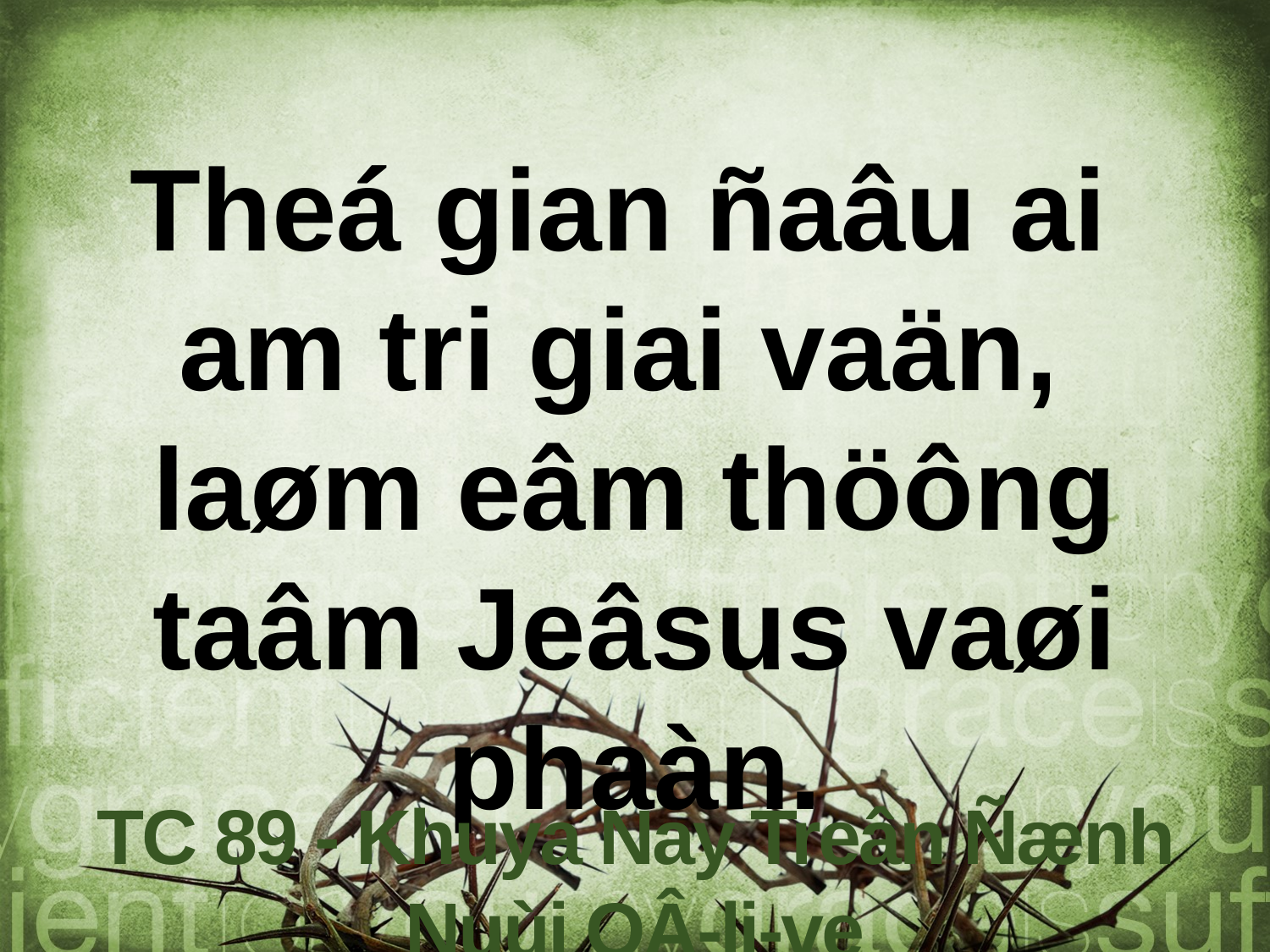

Theá gian ñaâu ai
am tri giai vaän,
laøm eâm thöông taâm Jeâsus vaøi phaàn.
TC 89 - Khuya Nay Treân Ñænh Nuùi OÂ-li-ve